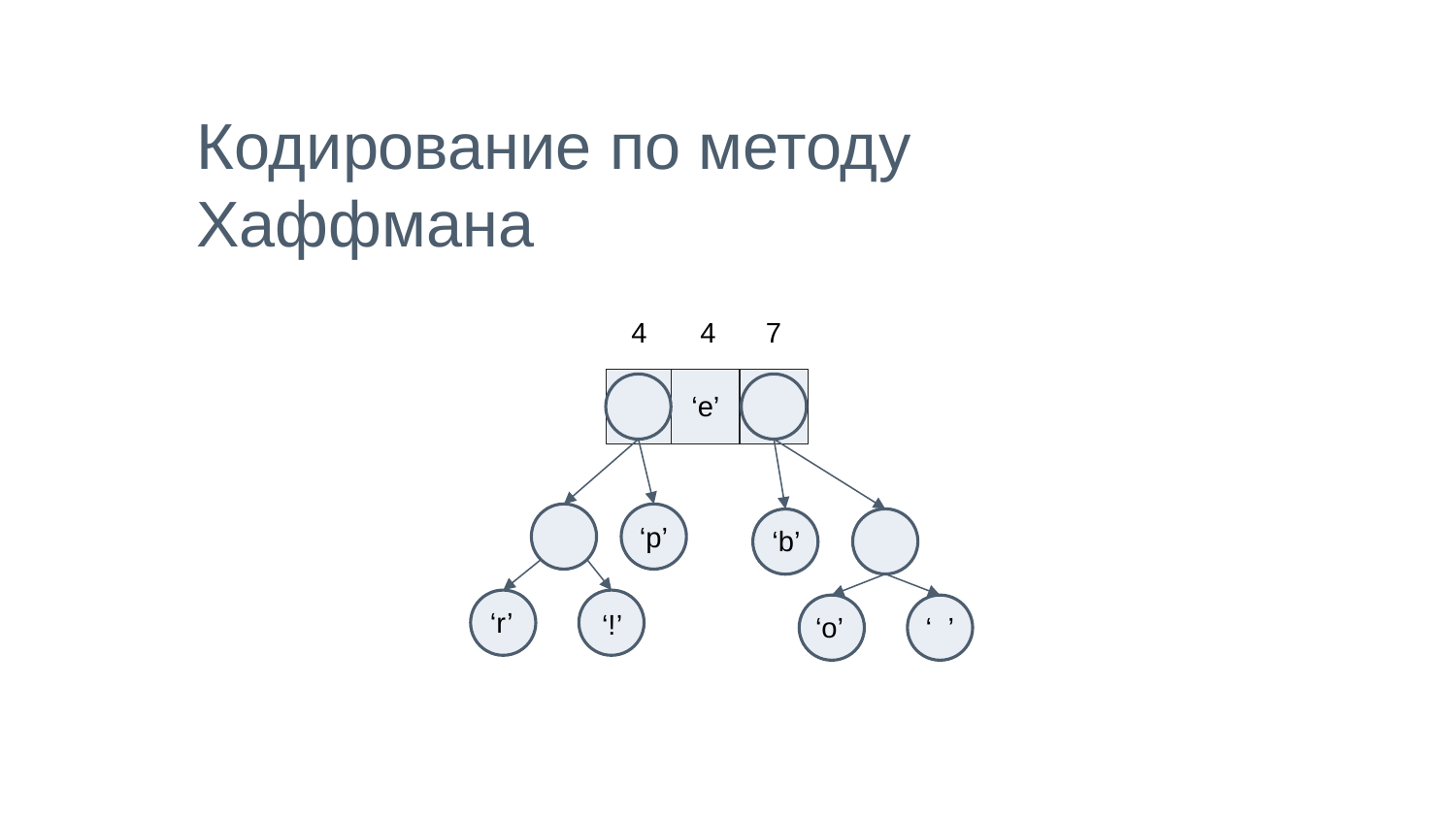

Кодирование по методу Хаффмана
4
4
7

‘e’

‘p’
‘b’

‘r’
‘!’

‘  ’
‘o’